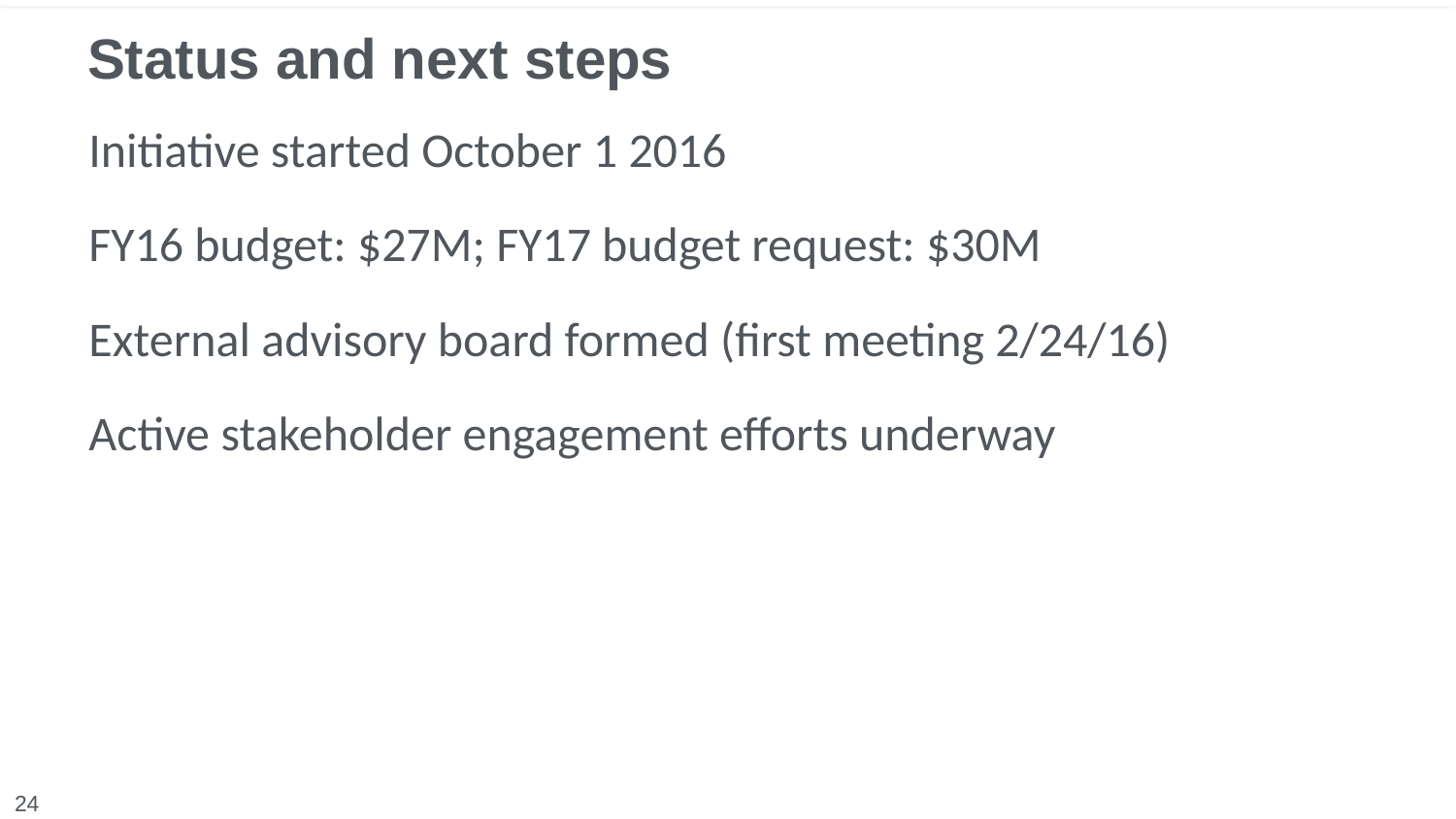

M
Status and next steps
Initiative started October 1 2016
FY16 budget: $27M; FY17 budget request: $30M
External advisory board formed (first meeting 2/24/16)
Active stakeholder engagement efforts underway
24